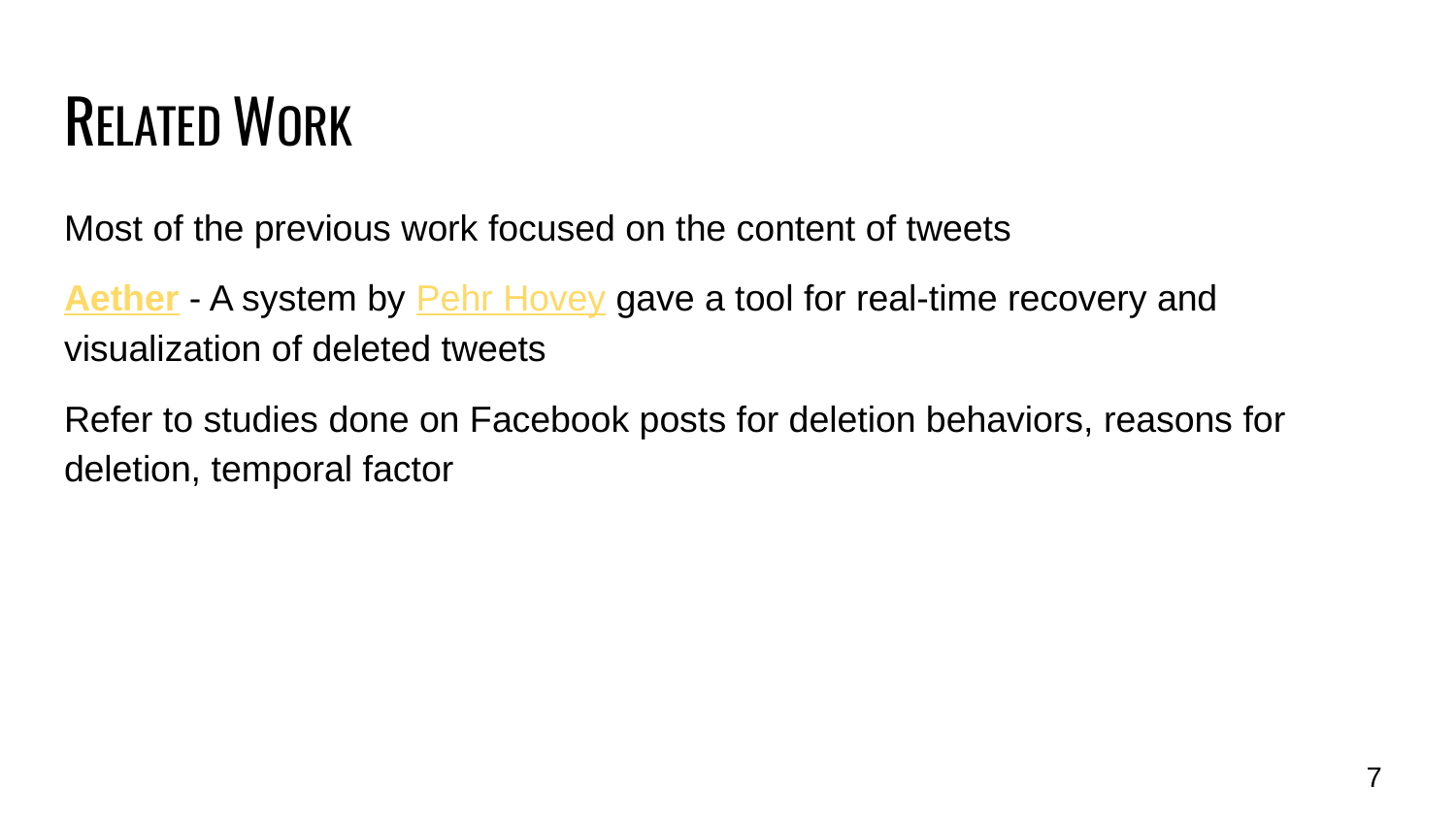

# RELATED WORK
Most of the previous work focused on the content of tweets
Aether - A system by Pehr Hovey gave a tool for real-time recovery and visualization of deleted tweets
Refer to studies done on Facebook posts for deletion behaviors, reasons for deletion, temporal factor
7